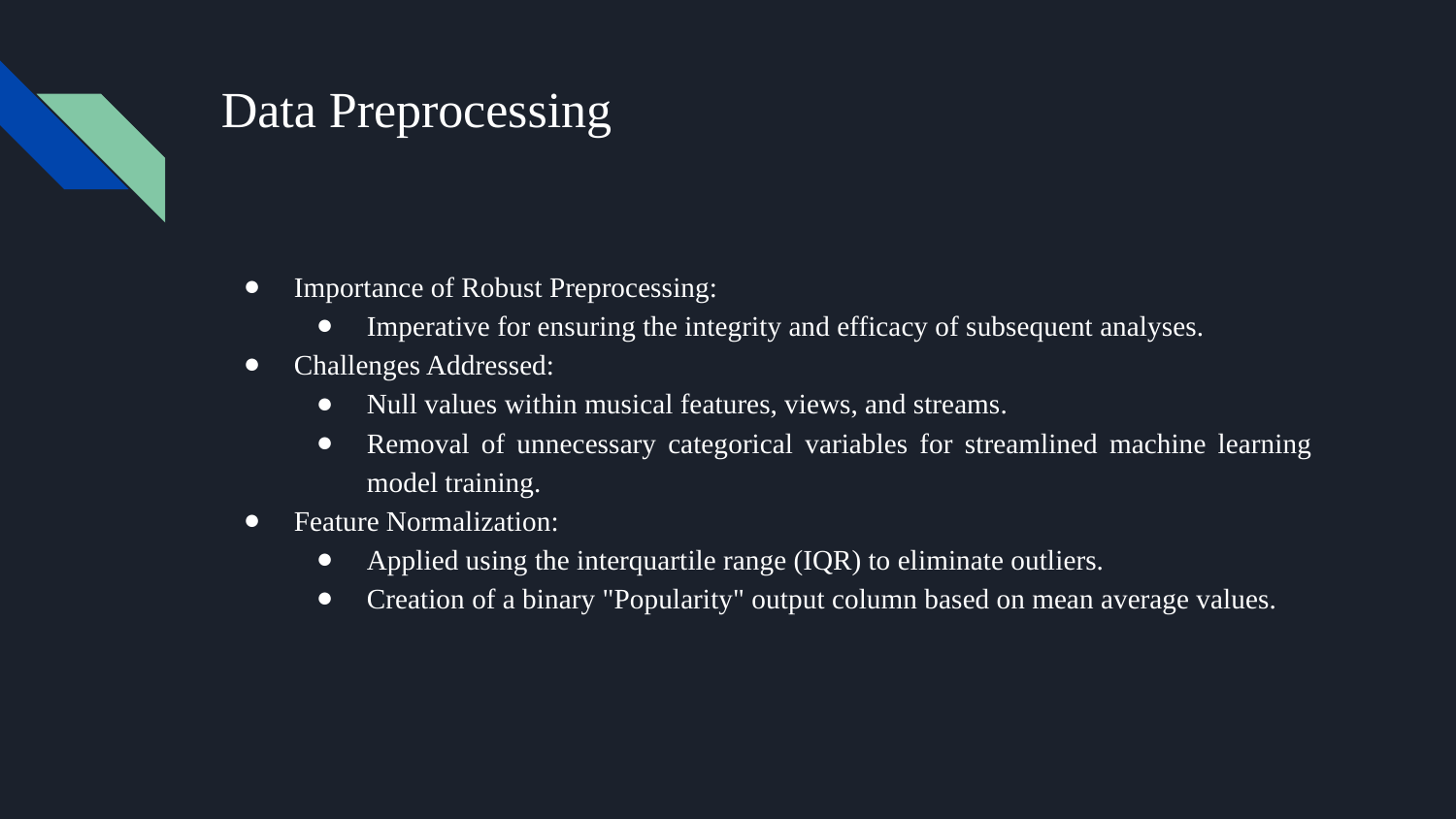

# Data Preprocessing
Importance of Robust Preprocessing:
Imperative for ensuring the integrity and efficacy of subsequent analyses.
Challenges Addressed:
Null values within musical features, views, and streams.
Removal of unnecessary categorical variables for streamlined machine learning model training.
Feature Normalization:
Applied using the interquartile range (IQR) to eliminate outliers.
Creation of a binary "Popularity" output column based on mean average values.